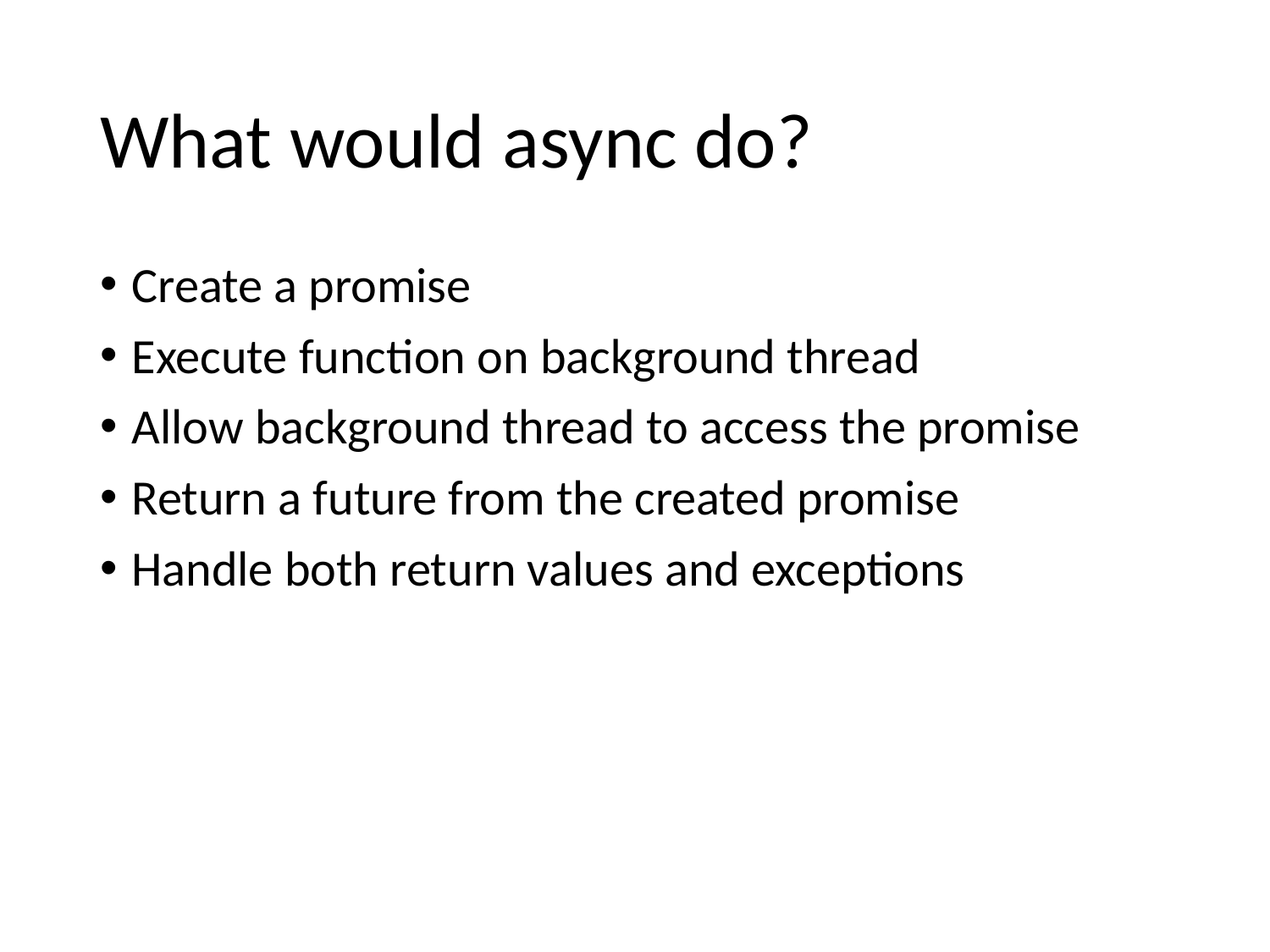

# What would async do?
Create a promise
Execute function on background thread
Allow background thread to access the promise
Return a future from the created promise
Handle both return values and exceptions